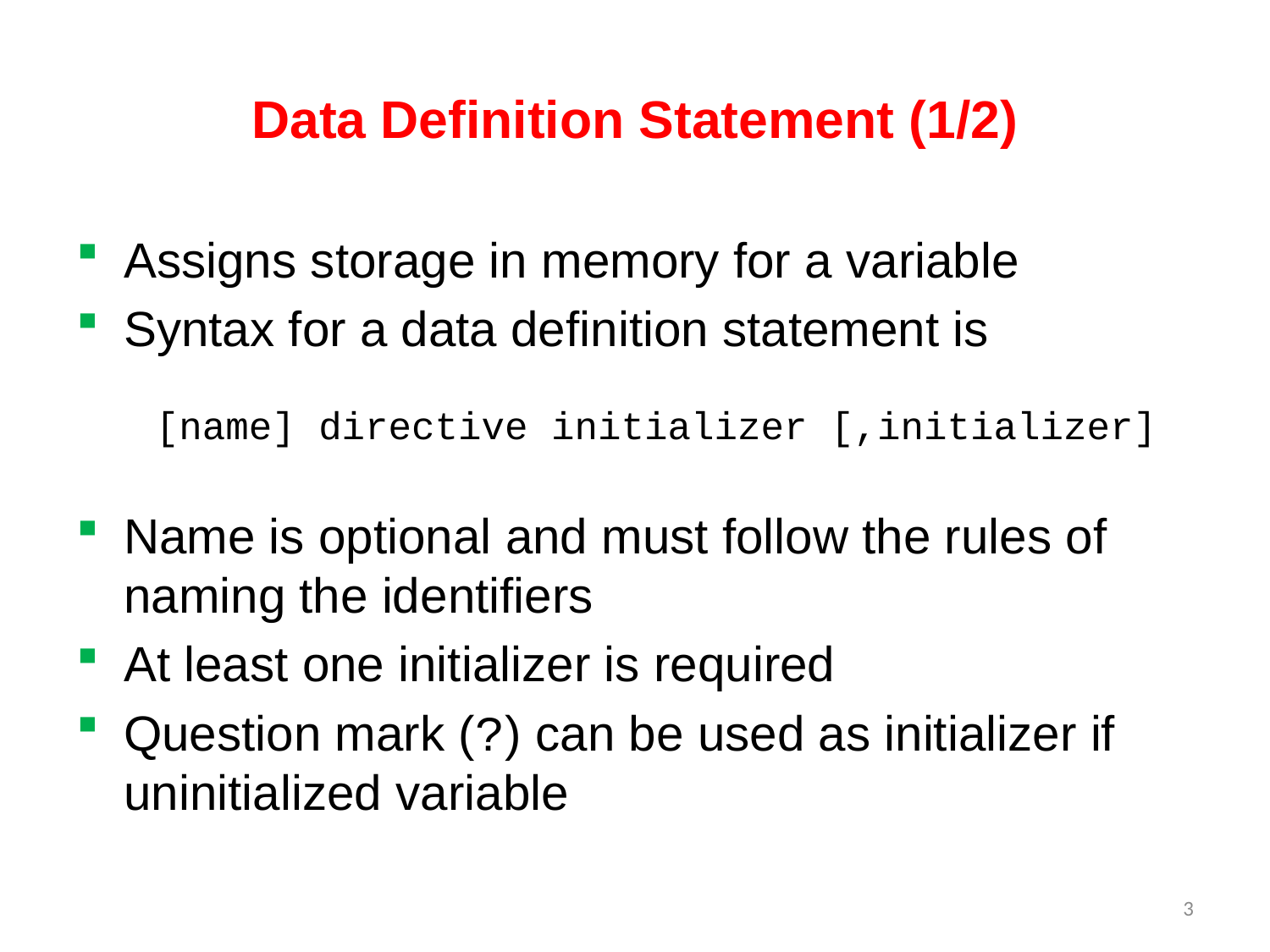

# Data Definition Statement (1/2)
Assigns storage in memory for a variable
Syntax for a data definition statement is

Name is optional and must follow the rules of naming the identifiers
At least one initializer is required
Question mark (?) can be used as initializer if uninitialized variable
[name] directive initializer [,initializer]
3